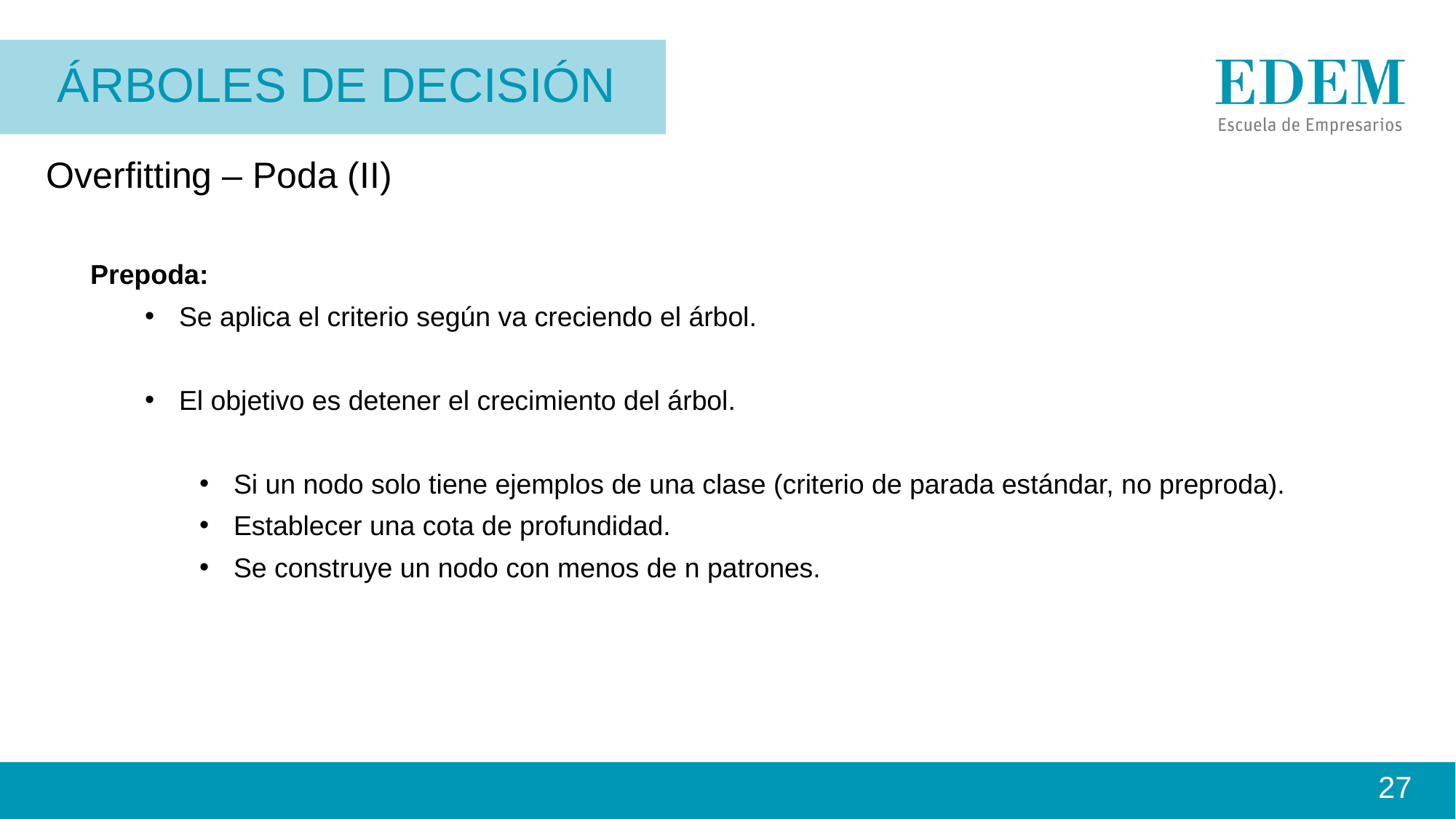

ÁRBOLES DE DECISIÓN

Prepoda:
Se aplica el criterio según va creciendo el árbol.

El objetivo es detener el crecimiento del árbol.

Si un nodo solo tiene ejemplos de una clase (criterio de parada estándar, no preproda).
Establecer una cota de profundidad.
Se construye un nodo con menos de n patrones.

# Overfitting – Poda (II)